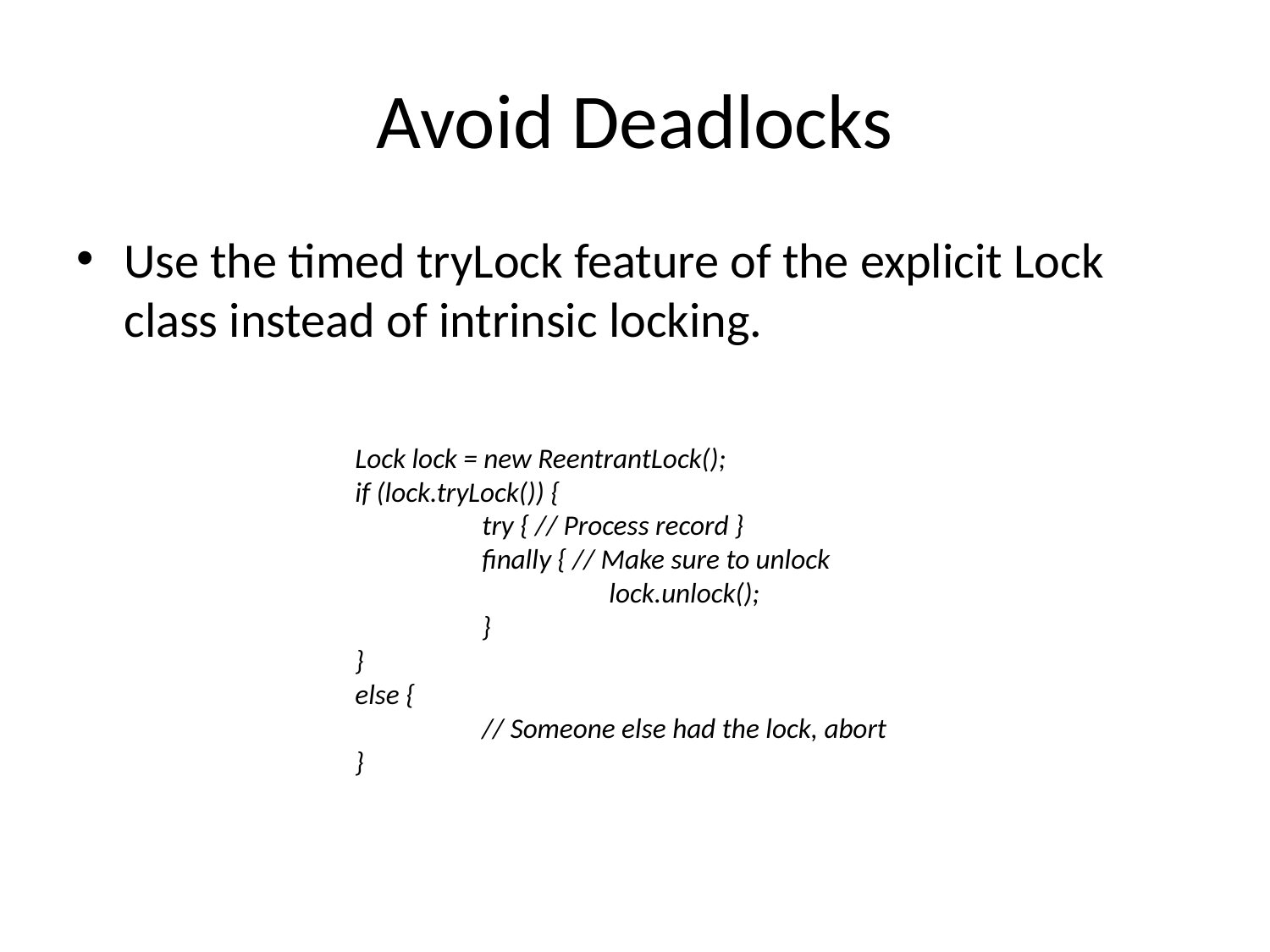

# Avoid Deadlocks
Use the timed tryLock feature of the explicit Lock class instead of intrinsic locking.

Lock lock = new ReentrantLock();
if (lock.tryLock()) {
	try { // Process record }
	finally { // Make sure to unlock
		lock.unlock();
	}
}
else {
	// Someone else had the lock, abort
}